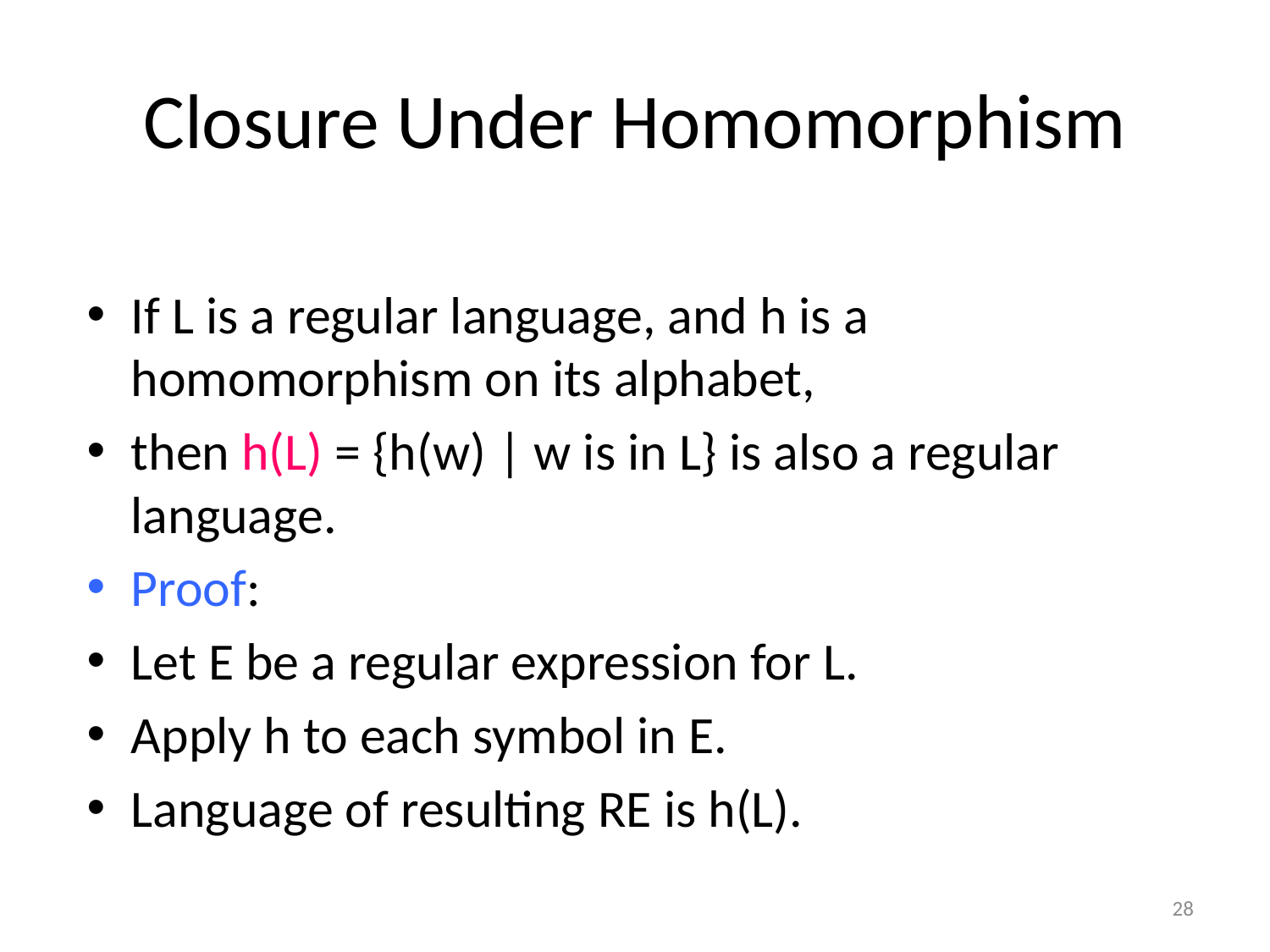

# Closure Under Homomorphism
If L is a regular language, and h is a homomorphism on its alphabet,
then h(L) = {h(w) | w is in L} is also a regular language.
Proof:
Let E be a regular expression for L.
Apply h to each symbol in E.
Language of resulting RE is h(L).
28